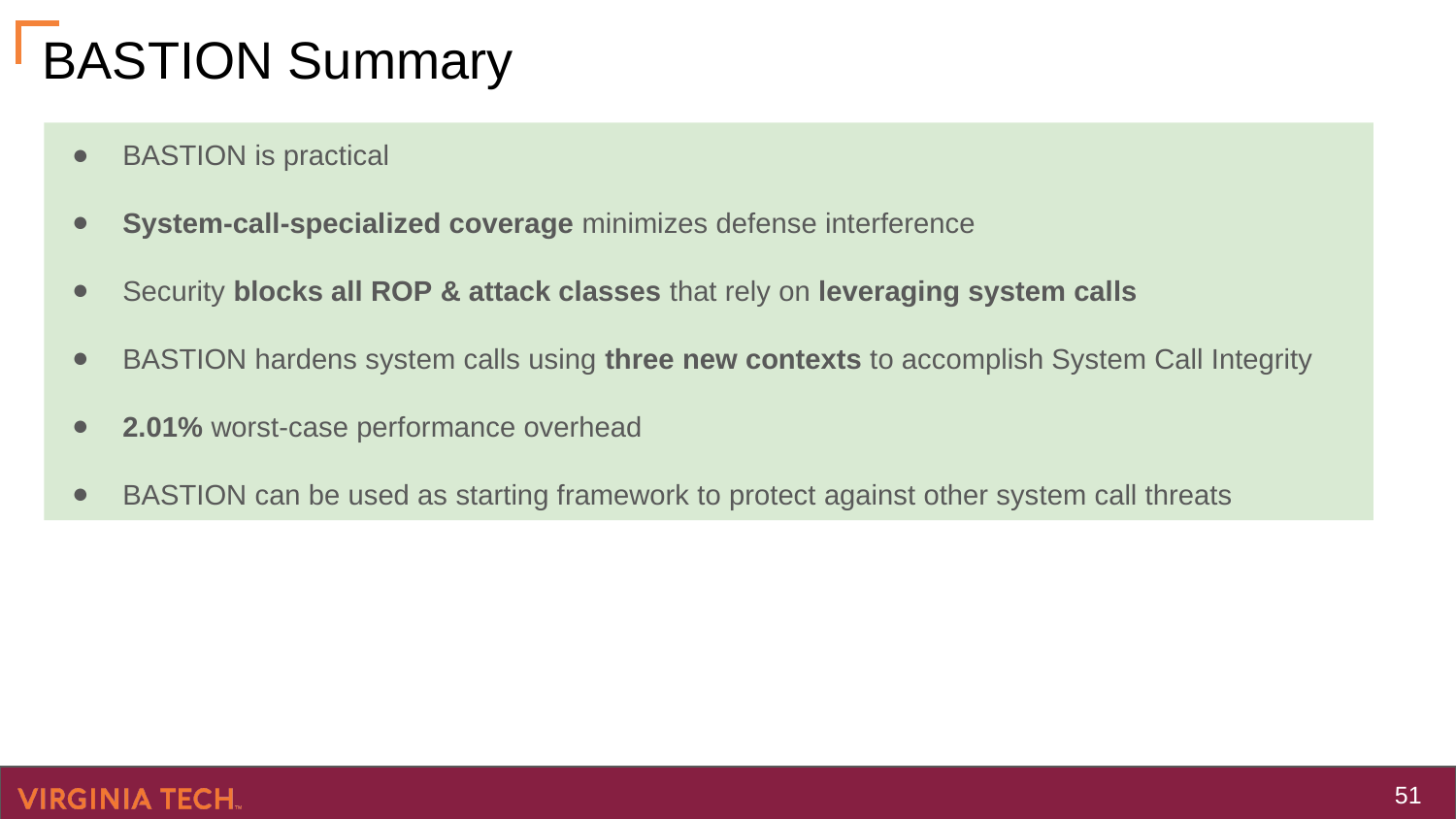

BASTION Summary
BASTION is practical

System-call-specialized coverage minimizes defense interference

Security blocks all ROP & attack classes that rely on leveraging system calls

BASTION hardens system calls using three new contexts to accomplish System Call Integrity

2.01% worst-case performance overhead

BASTION can be used as starting framework to protect against other system call threats
51